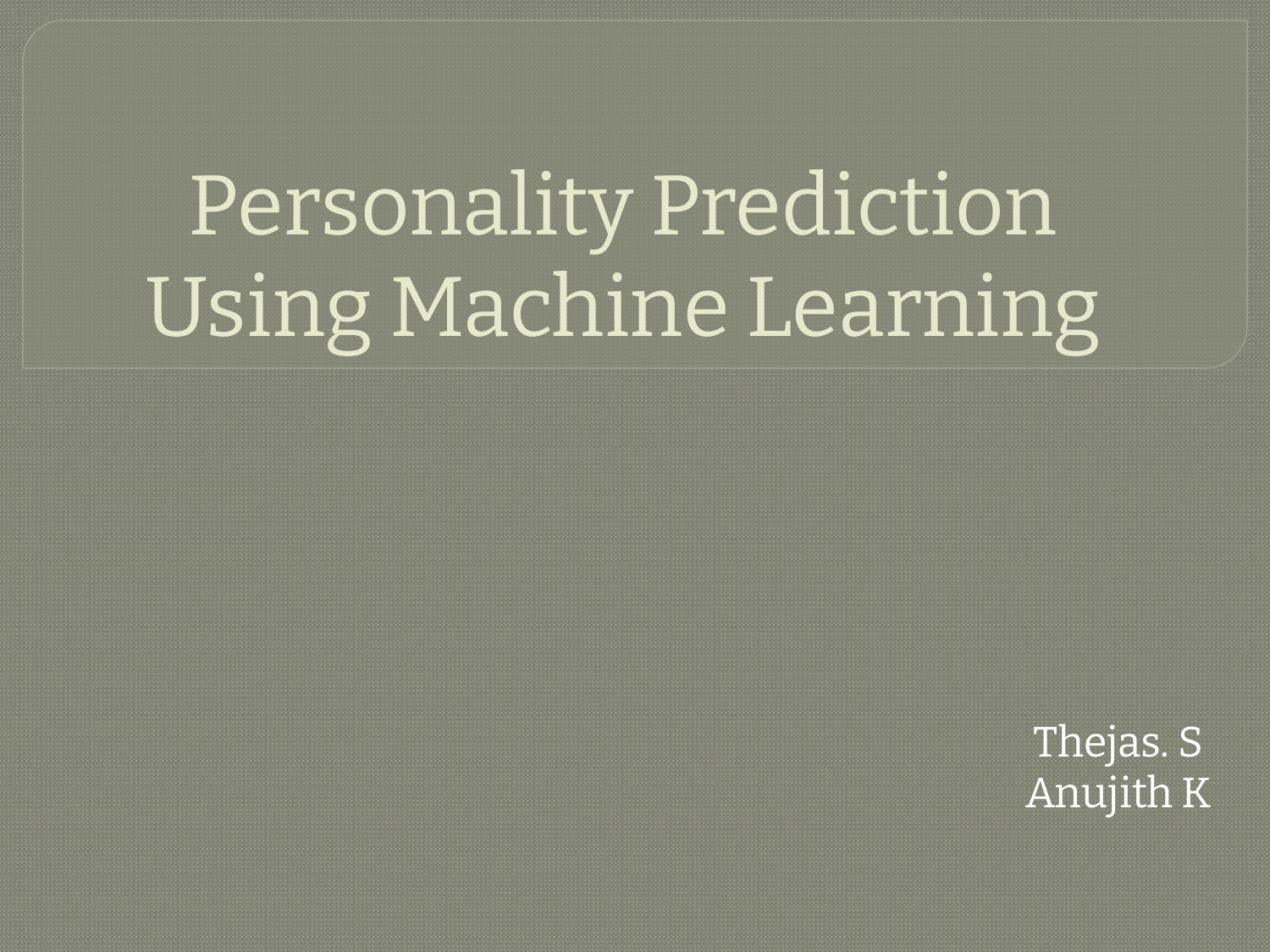

# Personality Prediction Using Machine Learning
Thejas. S
Anujith K